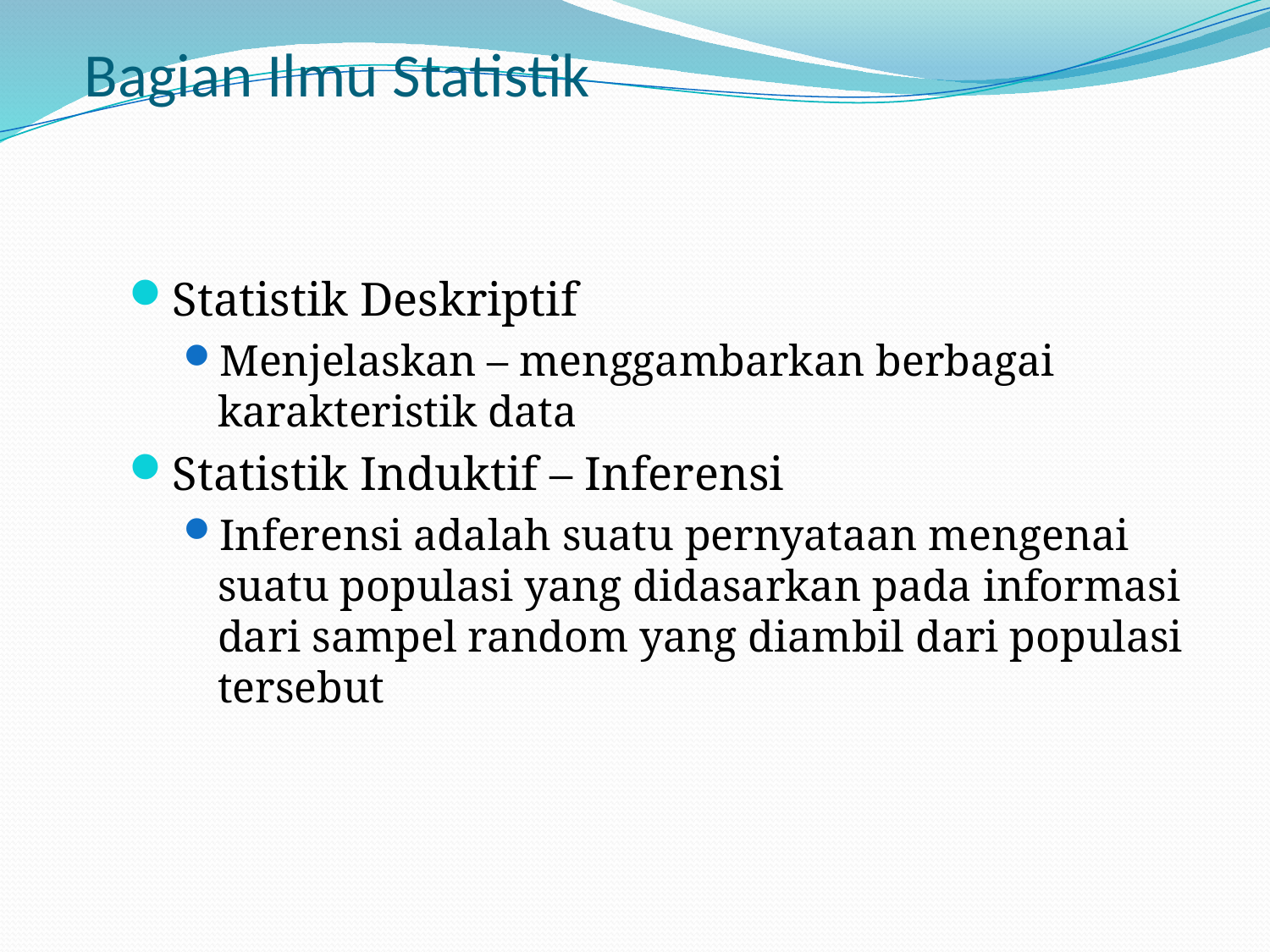

# Bagian Ilmu Statistik
Statistik Deskriptif
Menjelaskan – menggambarkan berbagai karakteristik data
Statistik Induktif – Inferensi
Inferensi adalah suatu pernyataan mengenai suatu populasi yang didasarkan pada informasi dari sampel random yang diambil dari populasi tersebut